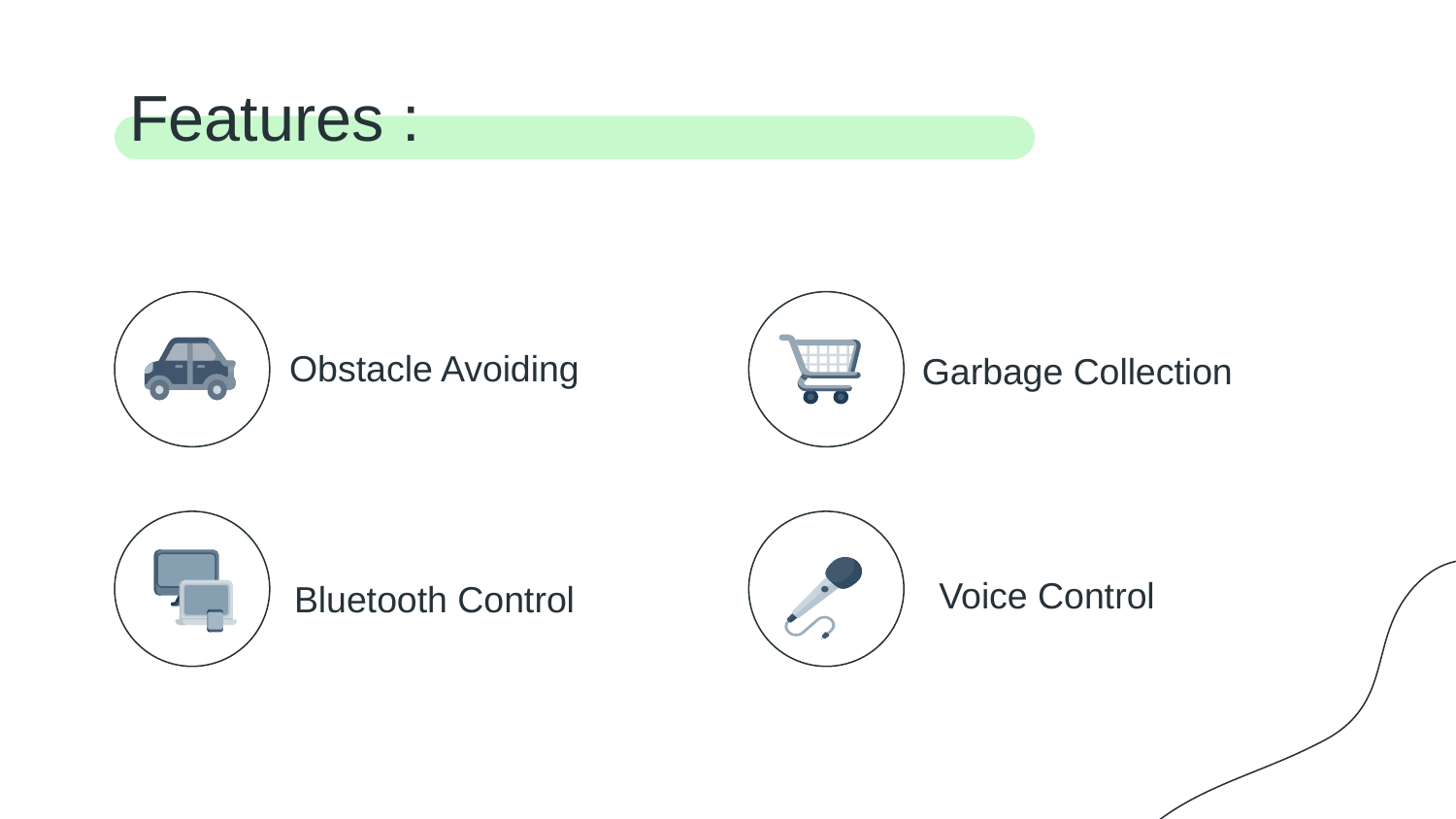

# Features :

Obstacle Avoiding
Garbage Collection

Voice Control
Bluetooth Control